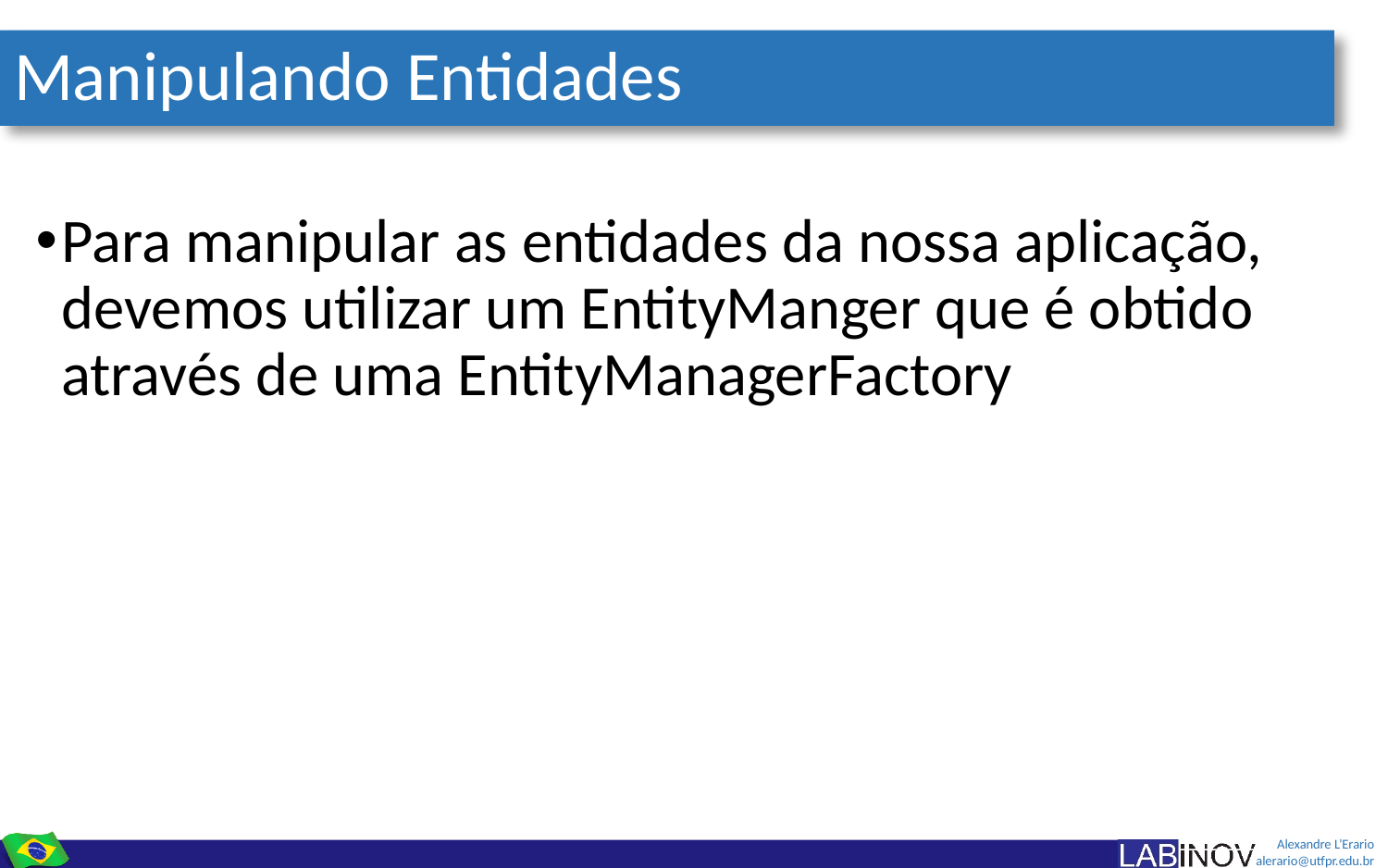

# Manipulando Entidades
Para manipular as entidades da nossa aplicação, devemos utilizar um EntityManger que é obtido através de uma EntityManagerFactory